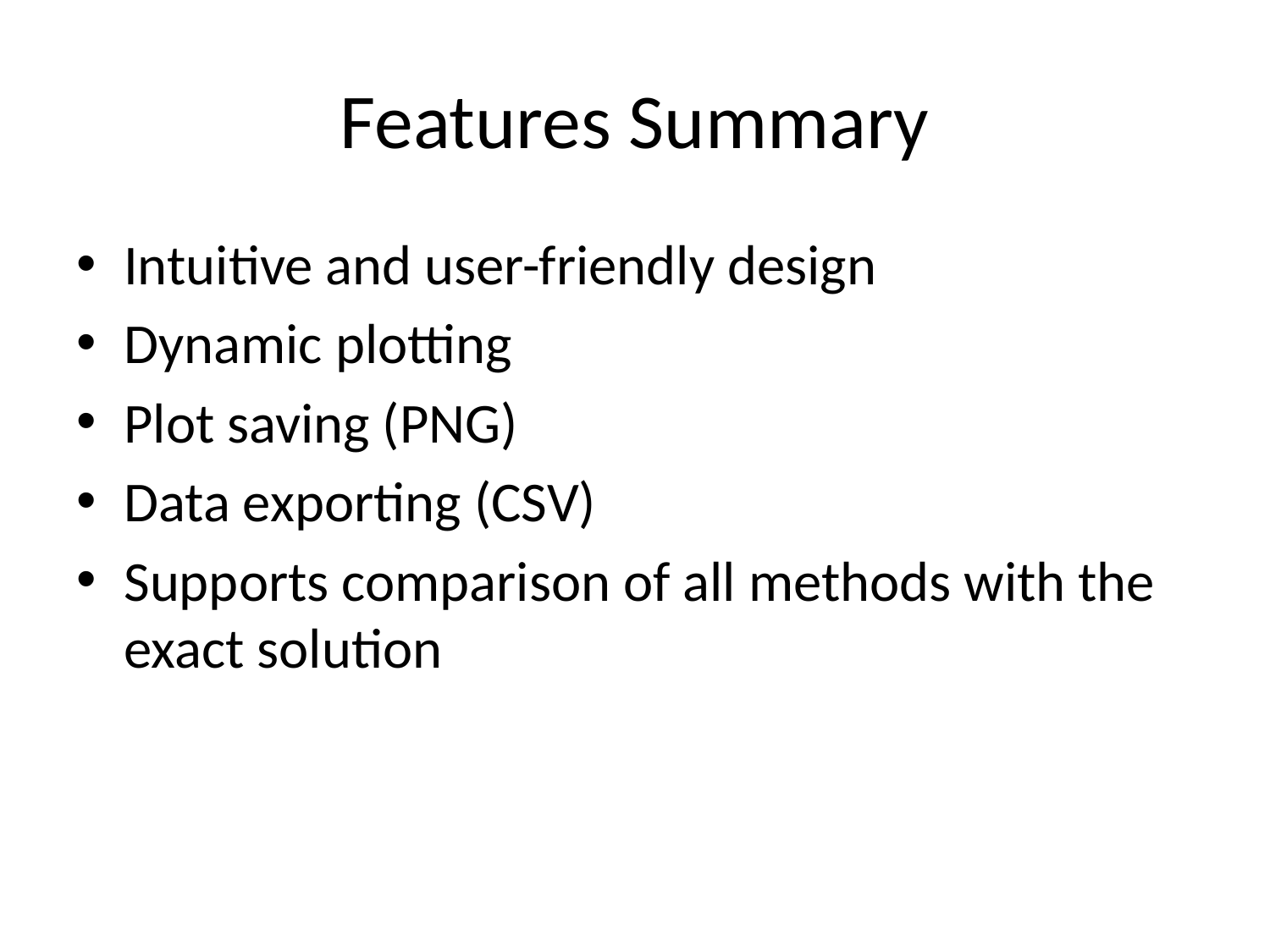

# Features Summary
Intuitive and user-friendly design
Dynamic plotting
Plot saving (PNG)
Data exporting (CSV)
Supports comparison of all methods with the exact solution